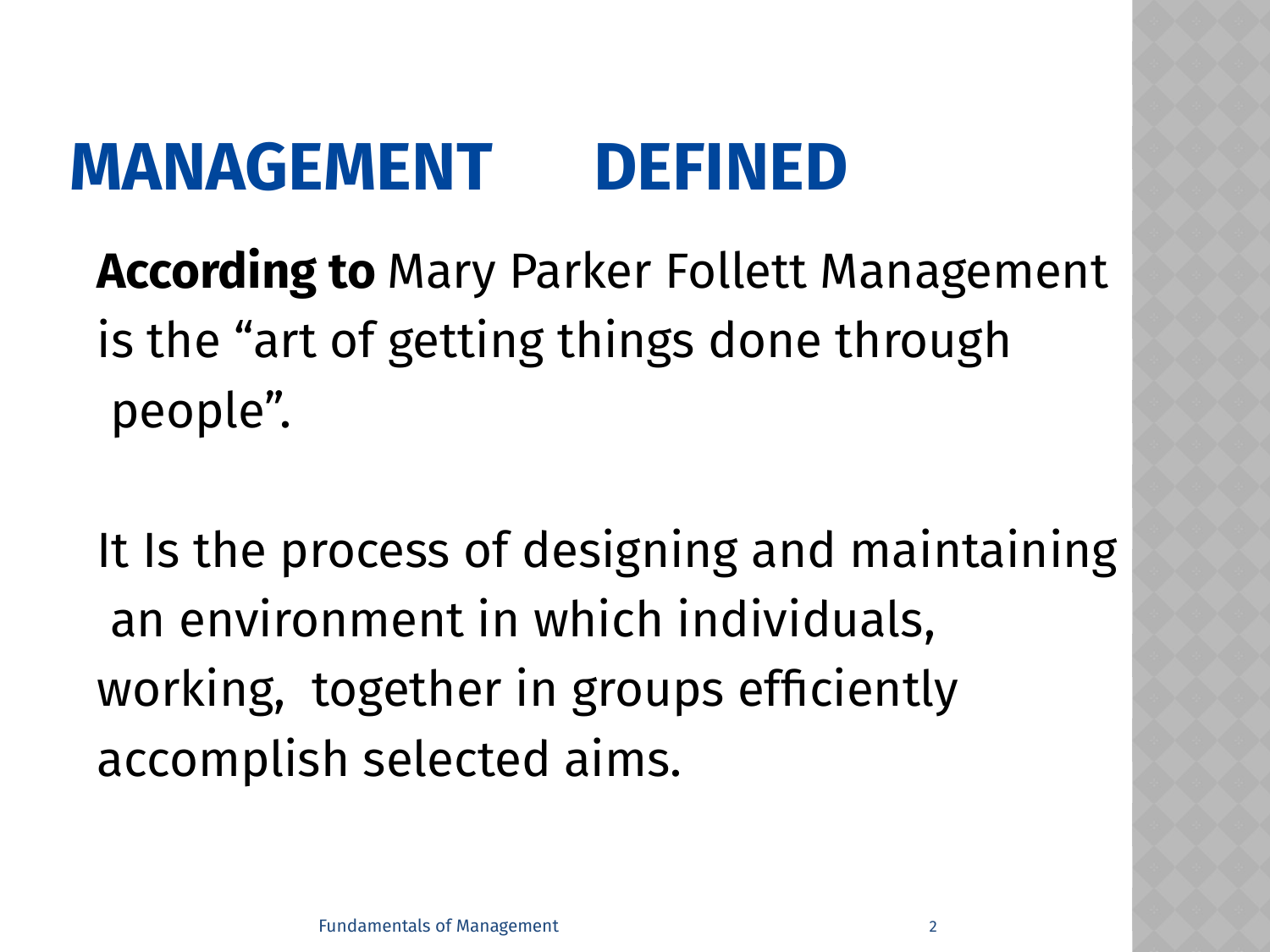

# Management	 Defined

According to Mary Parker Follett Management
is the “art of getting things done through
 people”.

It Is the process of designing and maintaining
 an environment in which individuals,
working,  together in groups efficiently
accomplish selected aims.
2
Fundamentals of Management